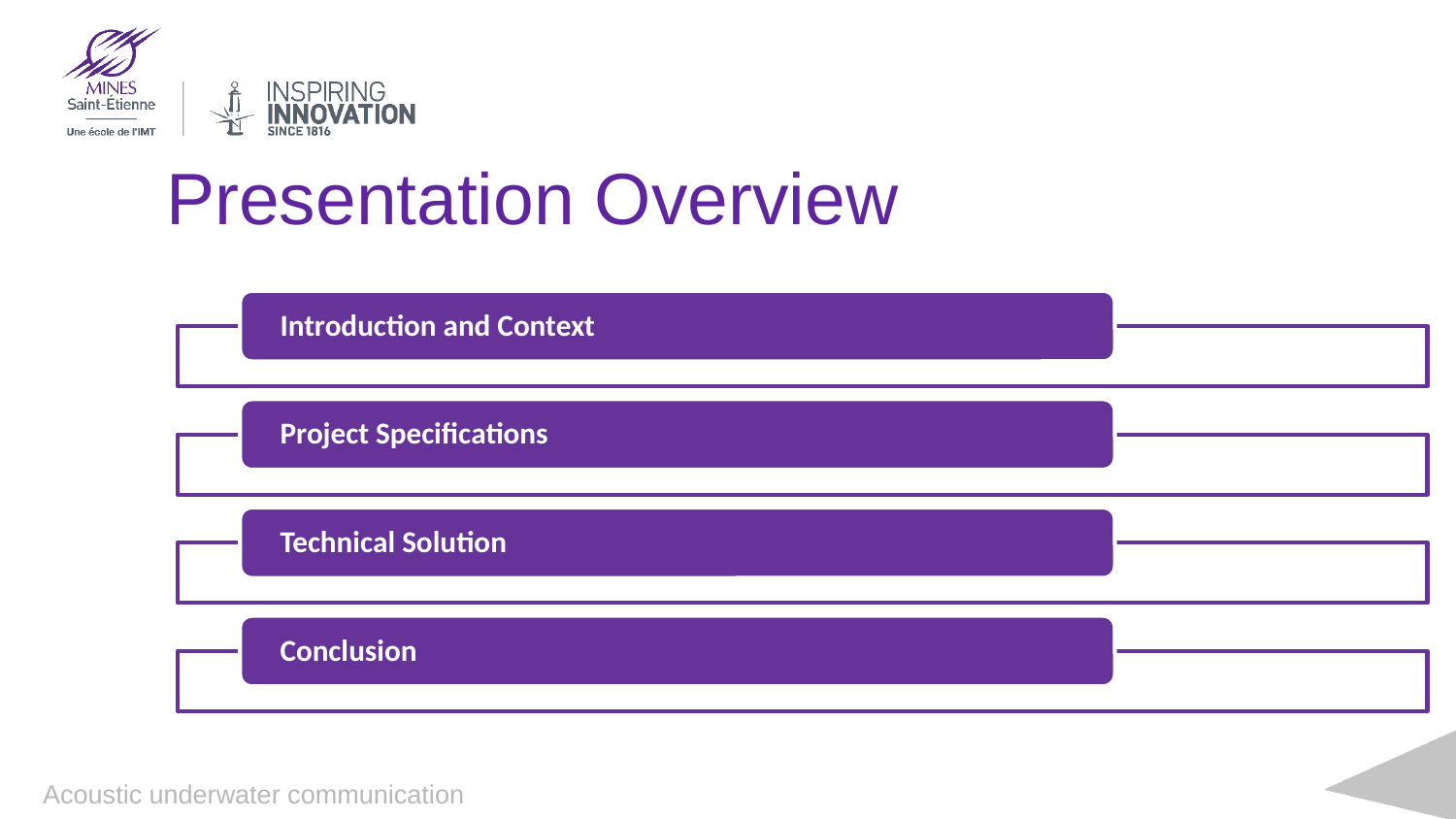

Presentation Overview

Introduction and Context
Project Specifications
Technical Solution
Conclusion